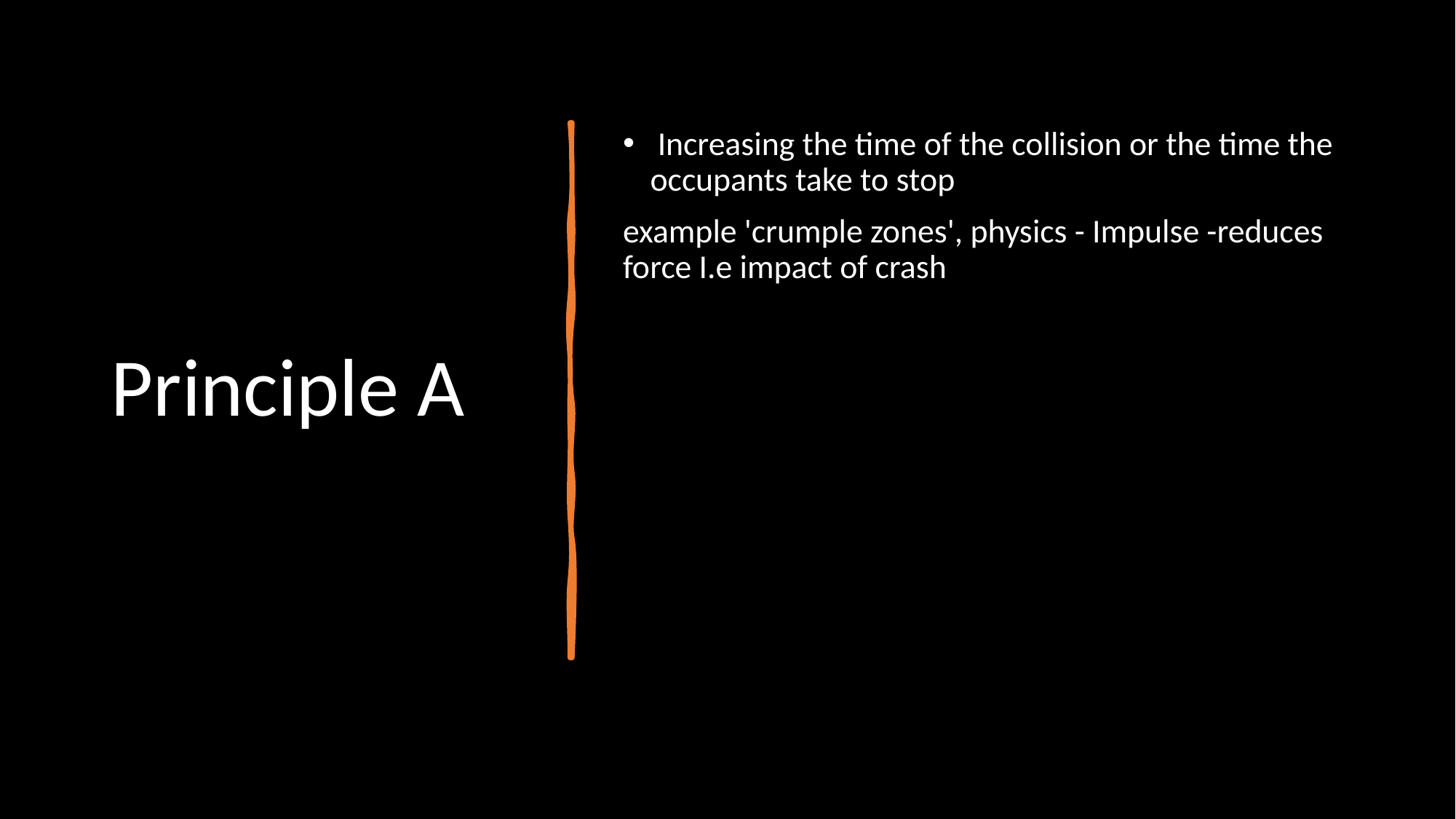

# Principle A

 Increasing the time of the collision or the time the occupants take to stop
example 'crumple zones', physics - Impulse -reduces force I.e impact of crash